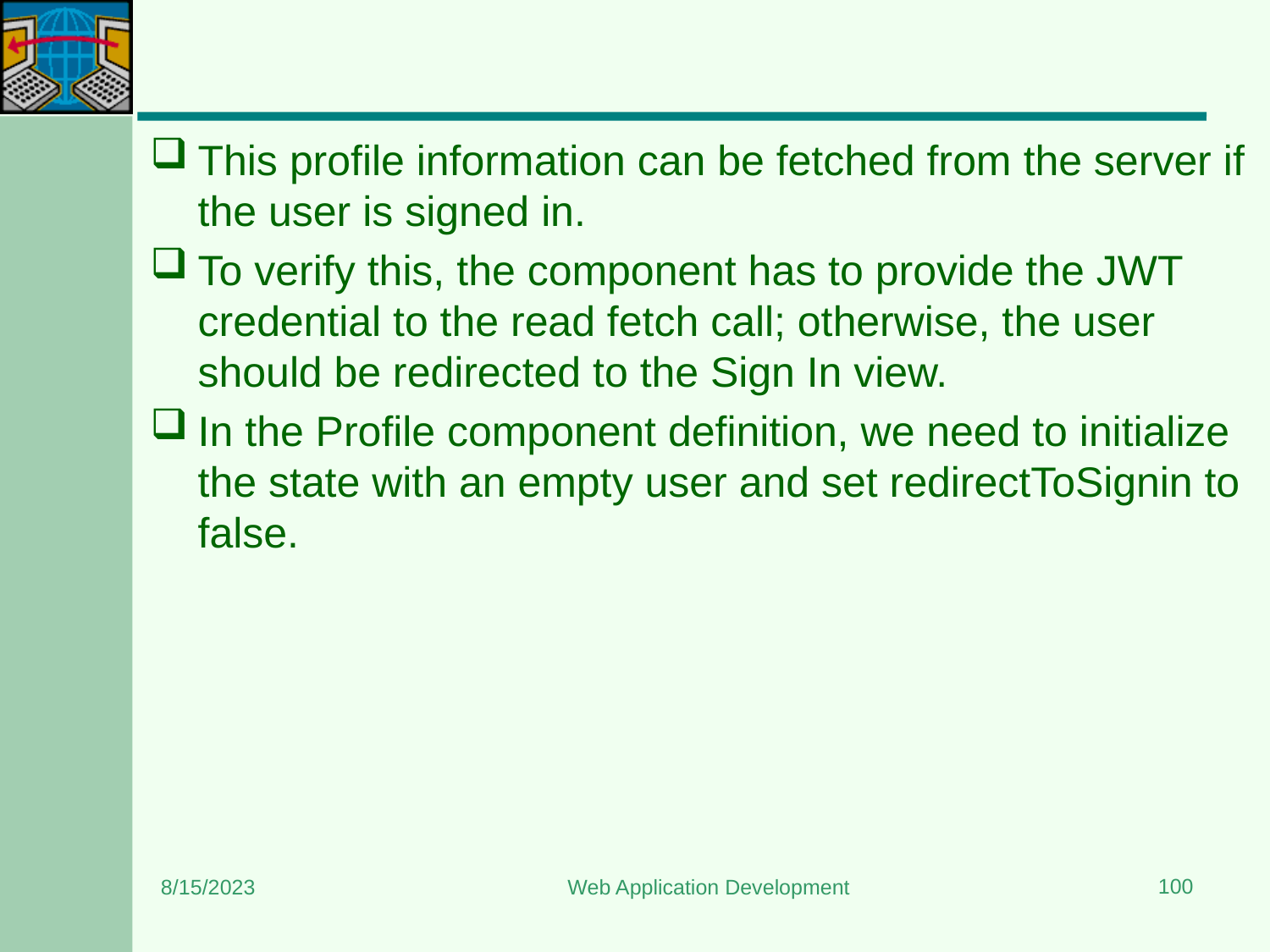

#
This profile information can be fetched from the server if the user is signed in.
To verify this, the component has to provide the JWT credential to the read fetch call; otherwise, the user should be redirected to the Sign In view.
In the Profile component definition, we need to initialize the state with an empty user and set redirectToSignin to false.
100
8/15/2023
Web Application Development